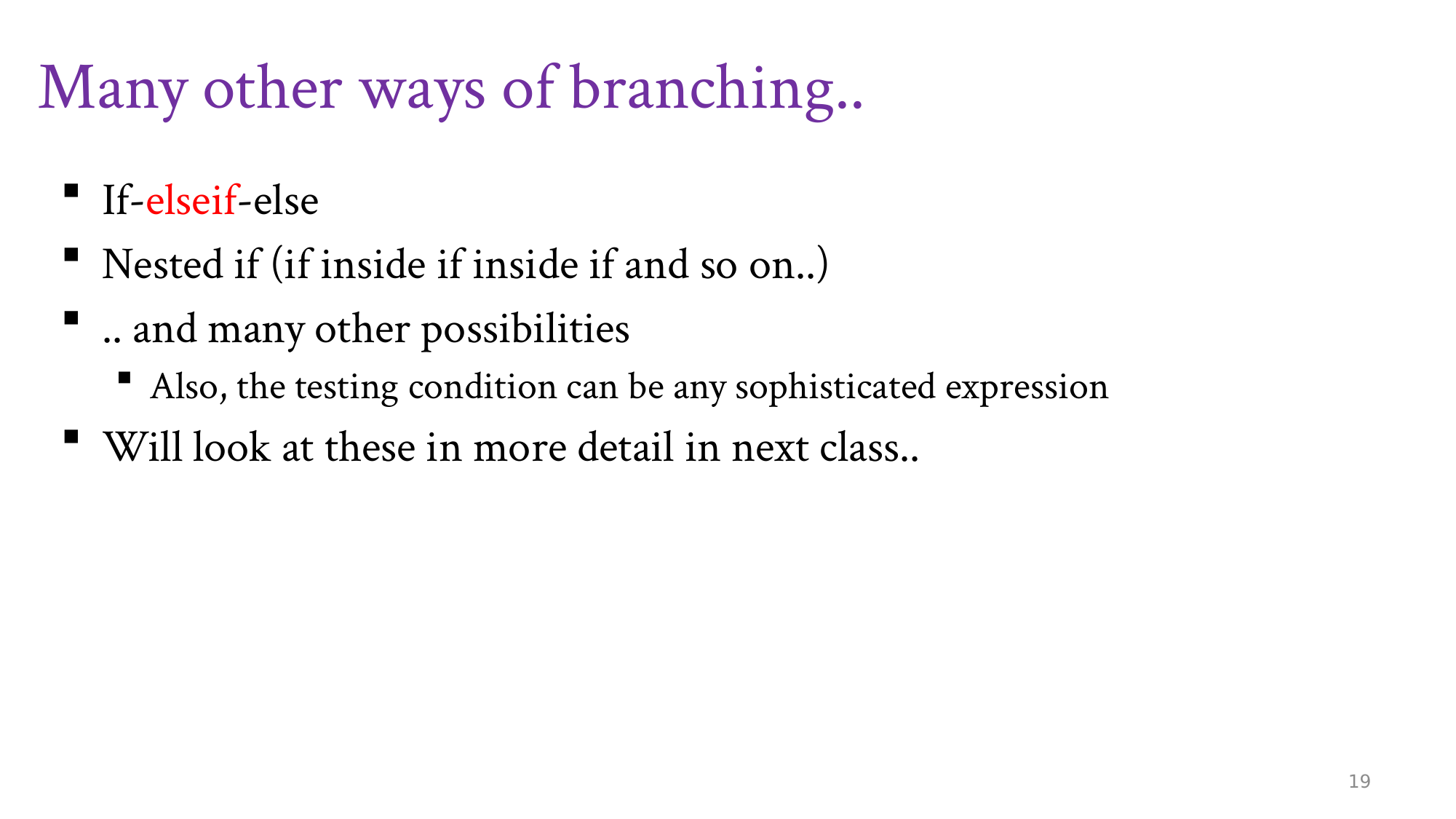

# Many other ways of branching..
If-elseif-else
Nested if (if inside if inside if and so on..)
.. and many other possibilities
Also, the testing condition can be any sophisticated expression
Will look at these in more detail in next class..

19